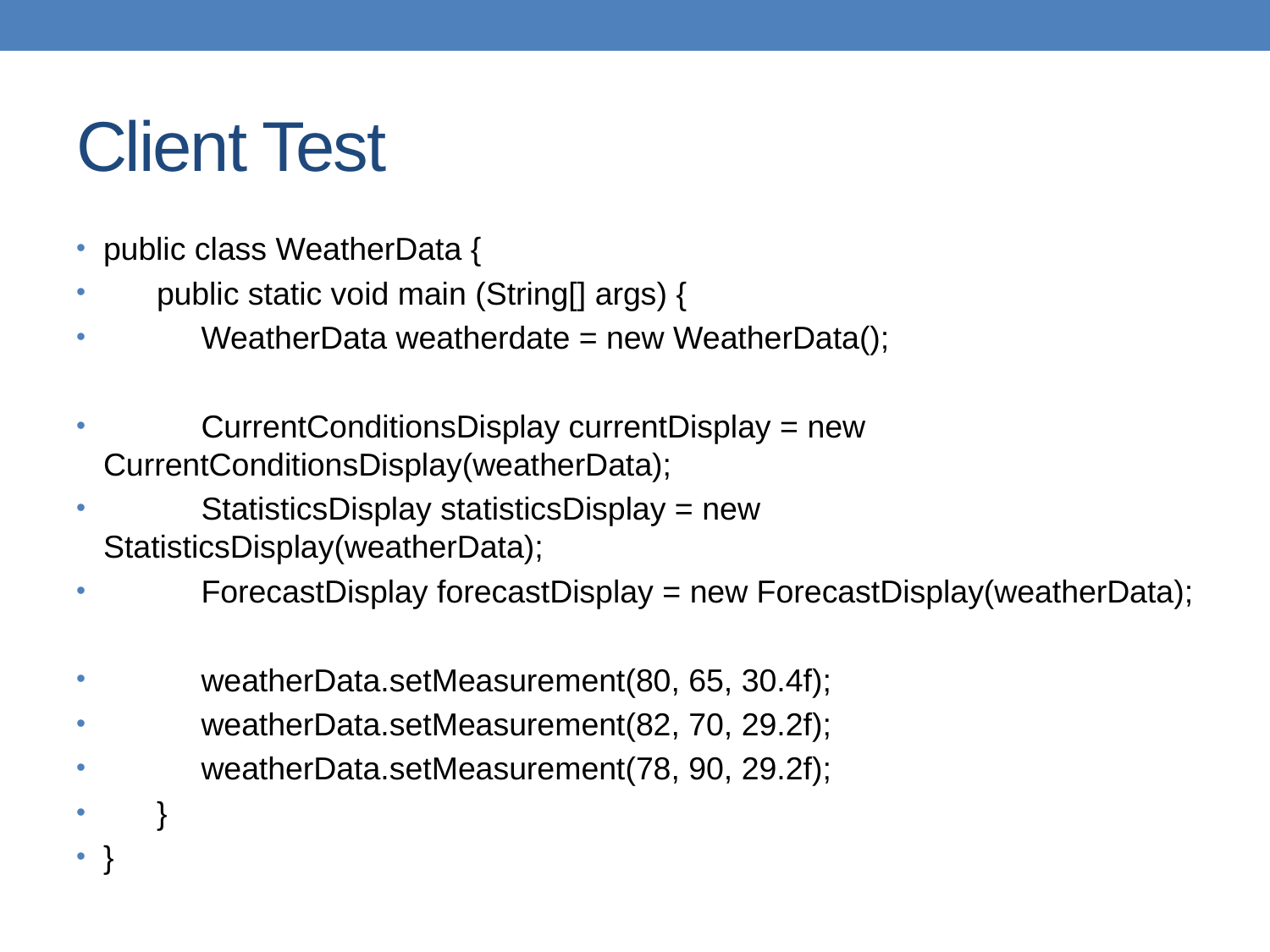

28
# Client Test
public class WeatherData {
      public static void main (String[] args) {
           WeatherData weatherdate = new WeatherData();

           CurrentConditionsDisplay currentDisplay = new CurrentConditionsDisplay(weatherData);
           StatisticsDisplay statisticsDisplay = new StatisticsDisplay(weatherData);
           ForecastDisplay forecastDisplay = new ForecastDisplay(weatherData);

           weatherData.setMeasurement(80, 65, 30.4f);
           weatherData.setMeasurement(82, 70, 29.2f);
           weatherData.setMeasurement(78, 90, 29.2f);
      }
}